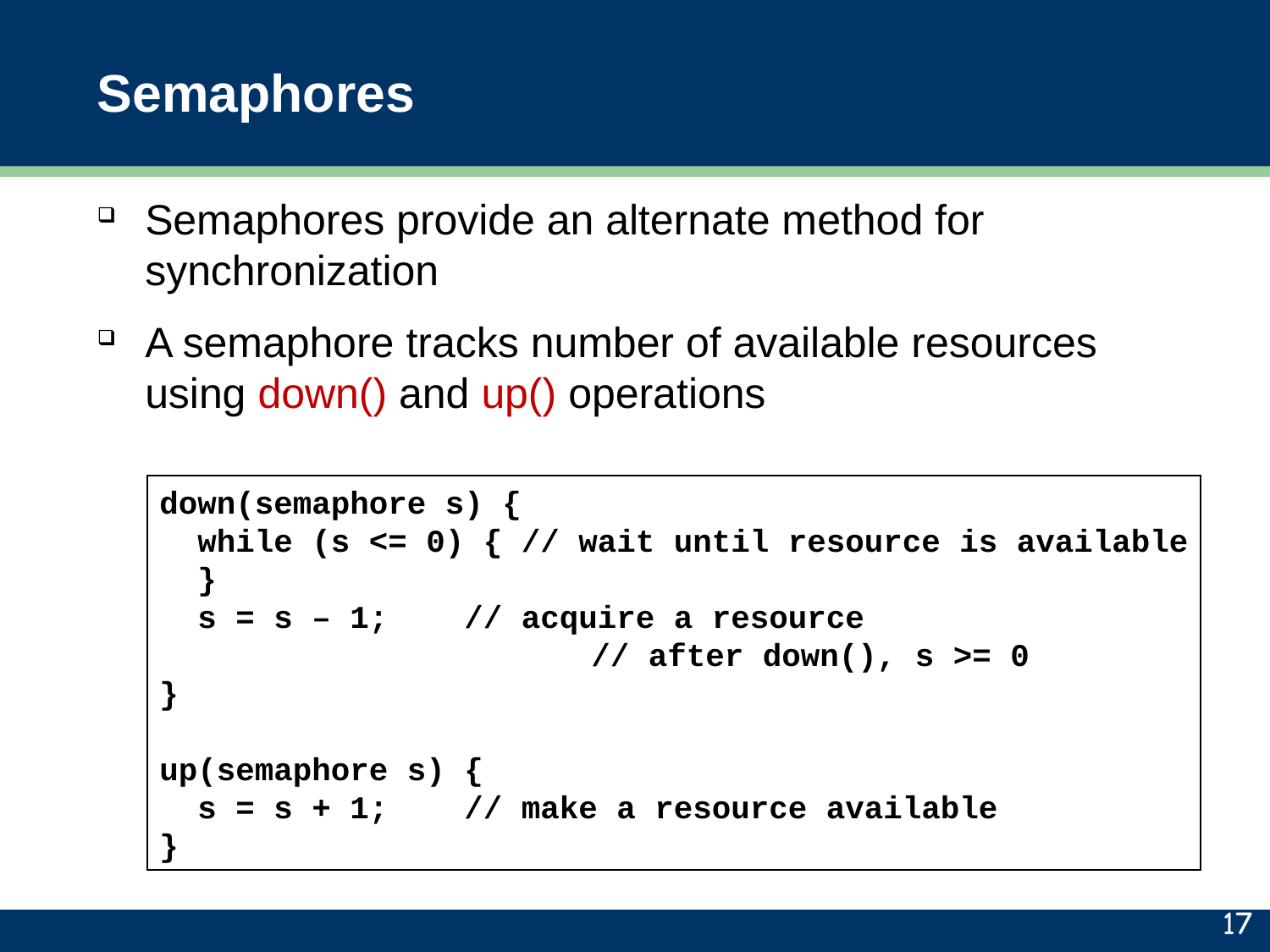

# Semaphores
Semaphores provide an alternate method for synchronization
A semaphore tracks number of available resources using down() and up() operations

down(semaphore s) {
  while (s <= 0) { // wait until resource is available
  }
  s = s – 1;    // acquire a resource
	                // after down(), s >= 0
}

up(semaphore s) {
  s = s + 1;    // make a resource available
}
17